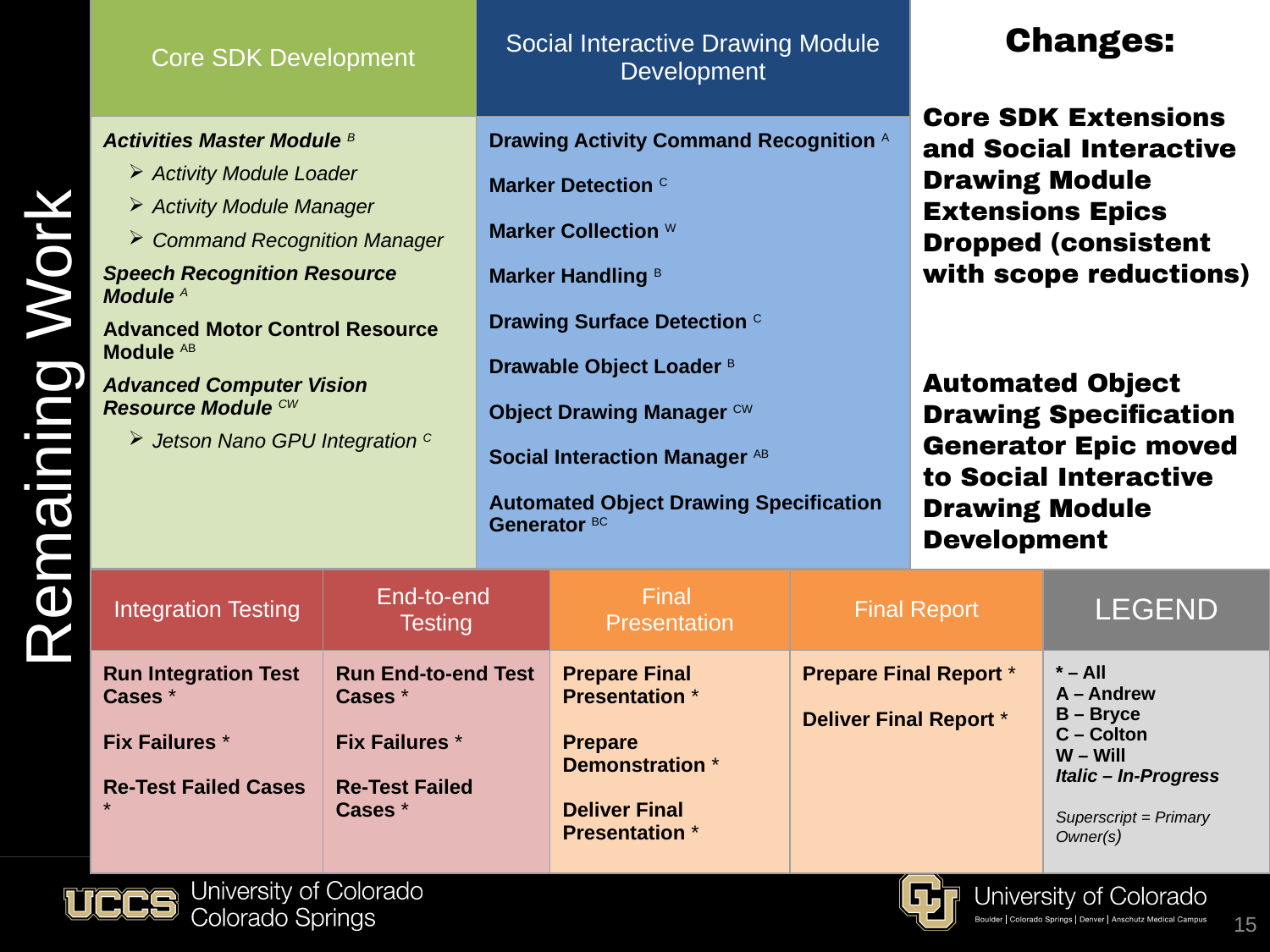

| Core SDK Development | Social Interactive Drawing Module Development |
| --- | --- |
| Activities Master Module B Activity Module Loader Activity Module Manager Command Recognition Manager Speech Recognition Resource Module A Advanced Motor Control Resource Module AB Advanced Computer Vision Resource Module CW Jetson Nano GPU Integration C | Drawing Activity Command Recognition A Marker Detection C Marker Collection W Marker Handling B Drawing Surface Detection C Drawable Object Loader B Object Drawing Manager CW Social Interaction Manager AB Automated Object Drawing Specification Generator BC |
Changes:

Core SDK Extensions and Social Interactive Drawing Module Extensions Epics Dropped (consistent with scope reductions)

Automated Object Drawing Specification Generator Epic moved to Social Interactive Drawing Module Development
# Remaining Work
| Integration Testing | End-to-end Testing | Final Presentation | Final Report | LEGEND |
| --- | --- | --- | --- | --- |
| Run Integration Test Cases \* Fix Failures \* Re-Test Failed Cases \* | Run End-to-end Test Cases \* Fix Failures \* Re-Test Failed Cases \* | Prepare Final Presentation \* Prepare Demonstration \* Deliver Final Presentation \* | Prepare Final Report \* Deliver Final Report \* | \* – All A – Andrew B – Bryce C – Colton W – Will Italic – In-Progress Superscript = Primary Owner(s) |
15